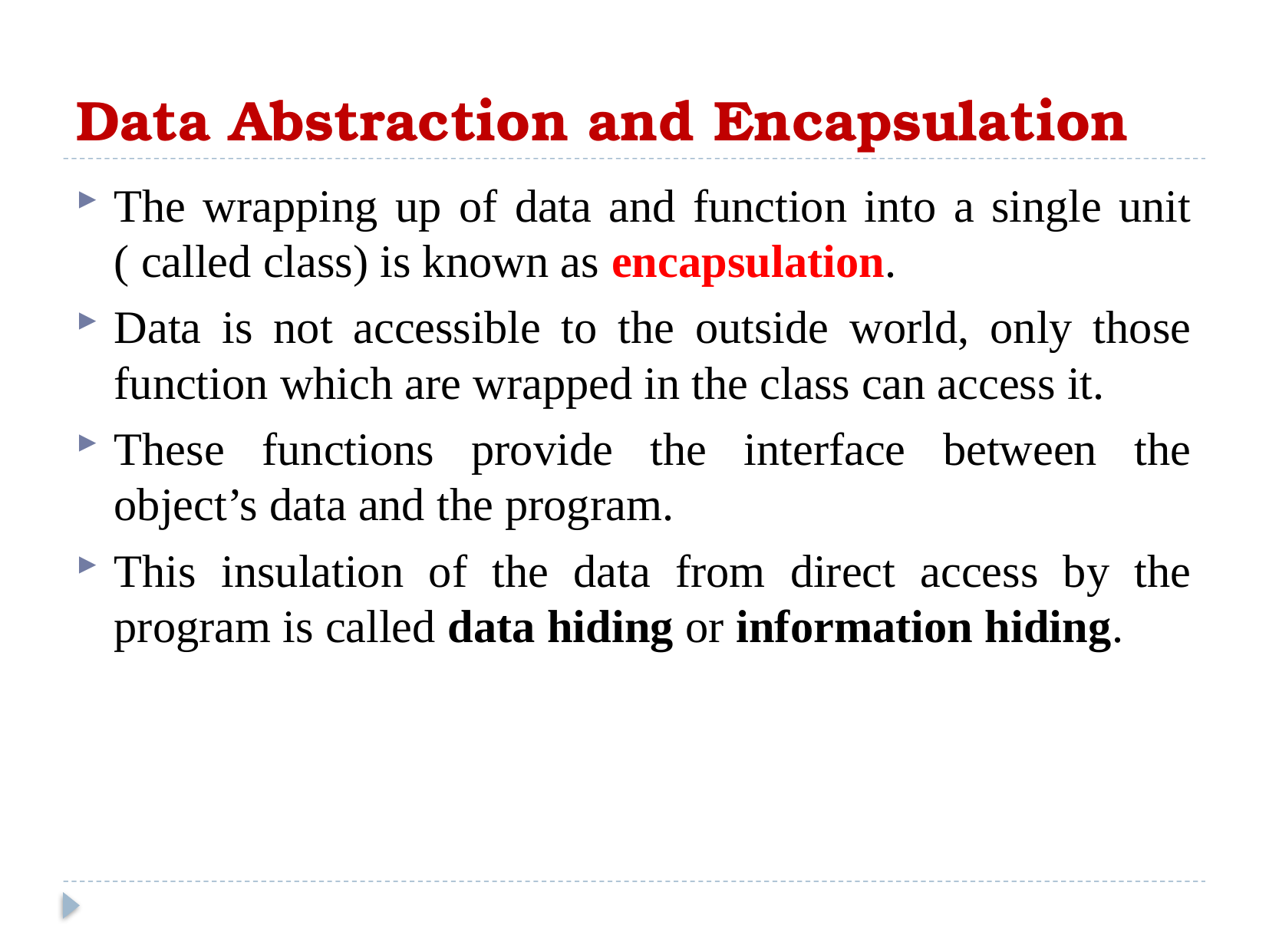

# Data Abstraction and Encapsulation
The wrapping up of data and function into a single unit ( called class) is known as encapsulation.
Data is not accessible to the outside world, only those function which are wrapped in the class can access it.
These functions provide the interface between the object’s data and the program.
This insulation of the data from direct access by the program is called data hiding or information hiding.